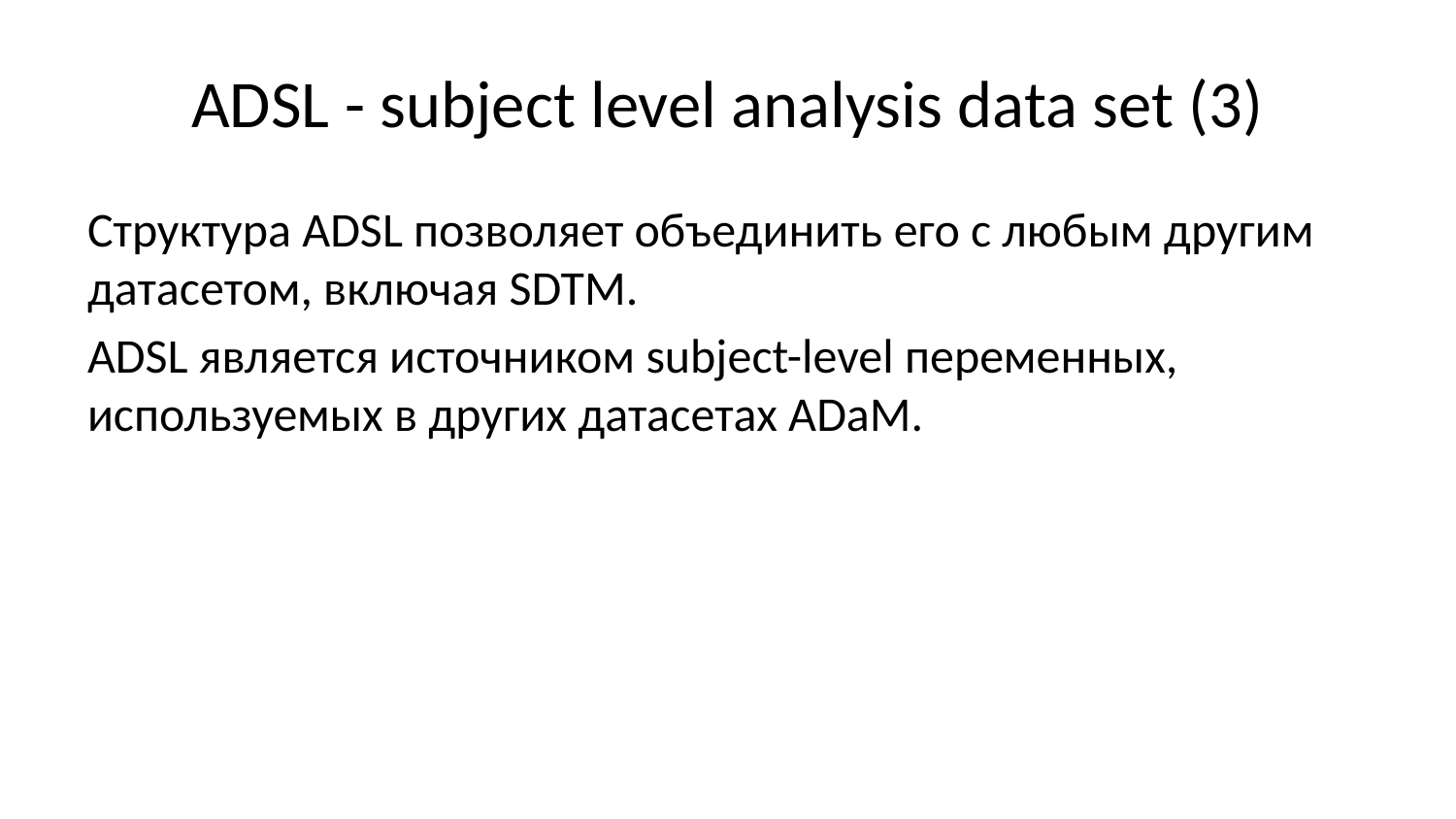

# ADSL - subject level analysis data set (3)
Структура ADSL позволяет объединить его с любым другим датасетом, включая SDTM.
ADSL является источником subject-level переменных, используемых в других датасетах ADaM.